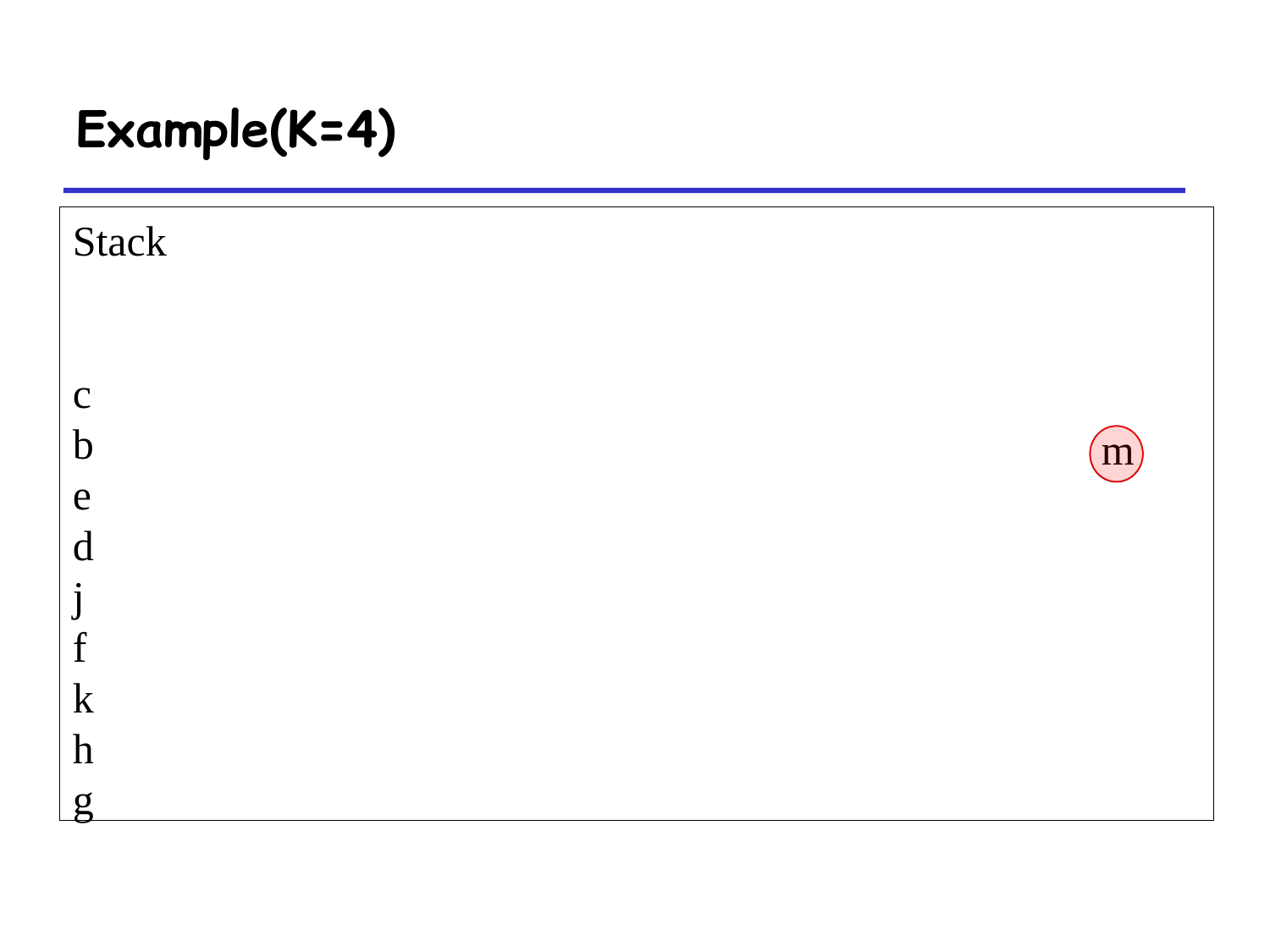

# Example(K=4)
Stack

c
b
e
d
j
f
k
h
g

m

51